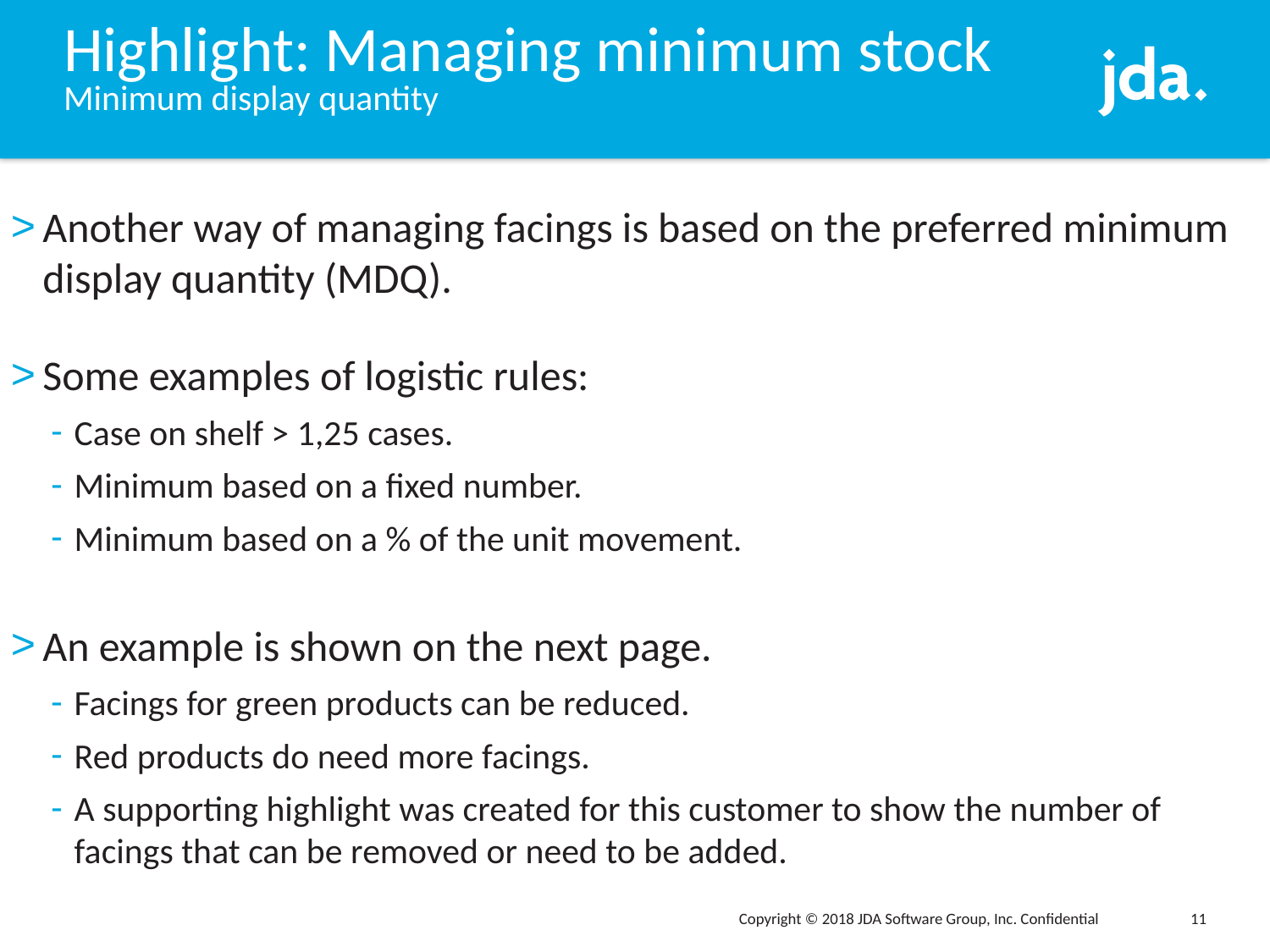

# Highlight: Managing minimum stock Minimum display quantity
Another way of managing facings is based on the preferred minimum display quantity (MDQ).

Some examples of logistic rules:
Case on shelf > 1,25 cases.
Minimum based on a fixed number.
Minimum based on a % of the unit movement.

An example is shown on the next page.
Facings for green products can be reduced.
Red products do need more facings.
A supporting highlight was created for this customer to show the number of facings that can be removed or need to be added.

Copyright © 2018 JDA Software Group, Inc. Confidential